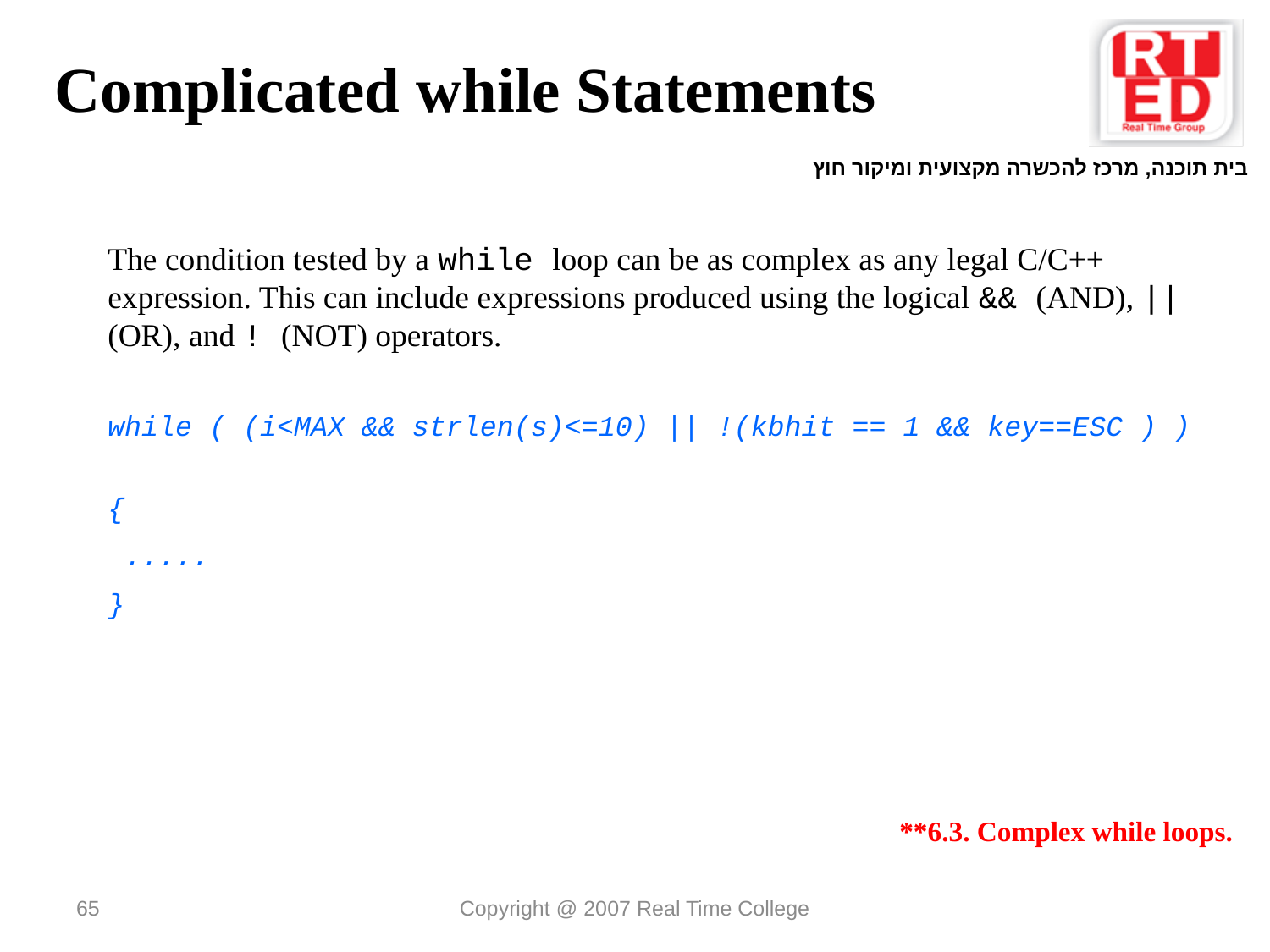

Complicated while Statements
The condition tested by a while loop can be as complex as any legal C/C++ expression. This can include expressions produced using the logical && (AND), || (OR), and ! (NOT) operators.

while ( (i<MAX && strlen(s)<=10) || !(kbhit == 1 && key==ESC ) )
{
 .....
}
 **6.3. Complex while loops.
65
Copyright @ 2007 Real Time College